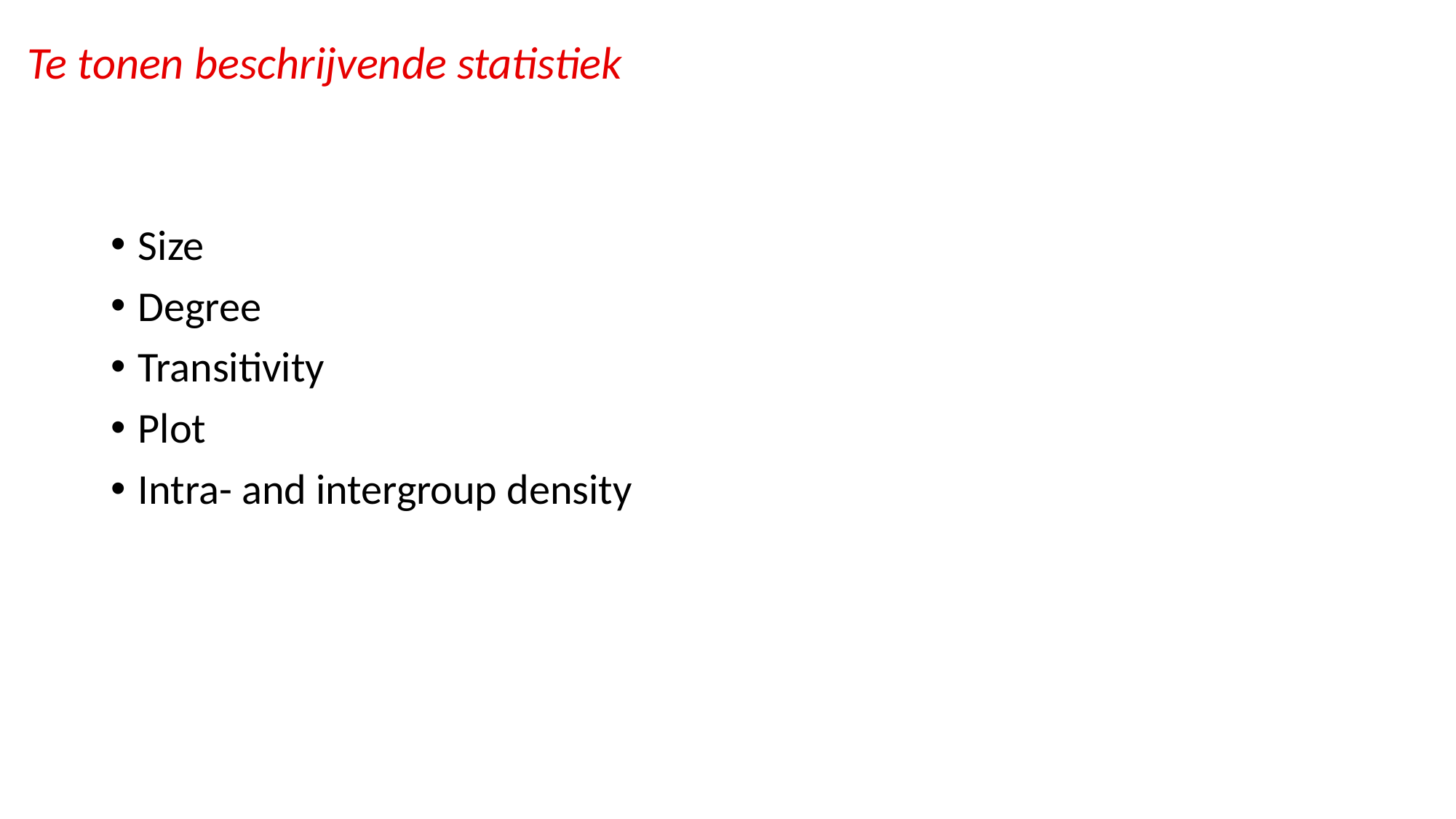

Te tonen beschrijvende statistiek
Size
Degree
Transitivity
Plot
Intra- and intergroup density